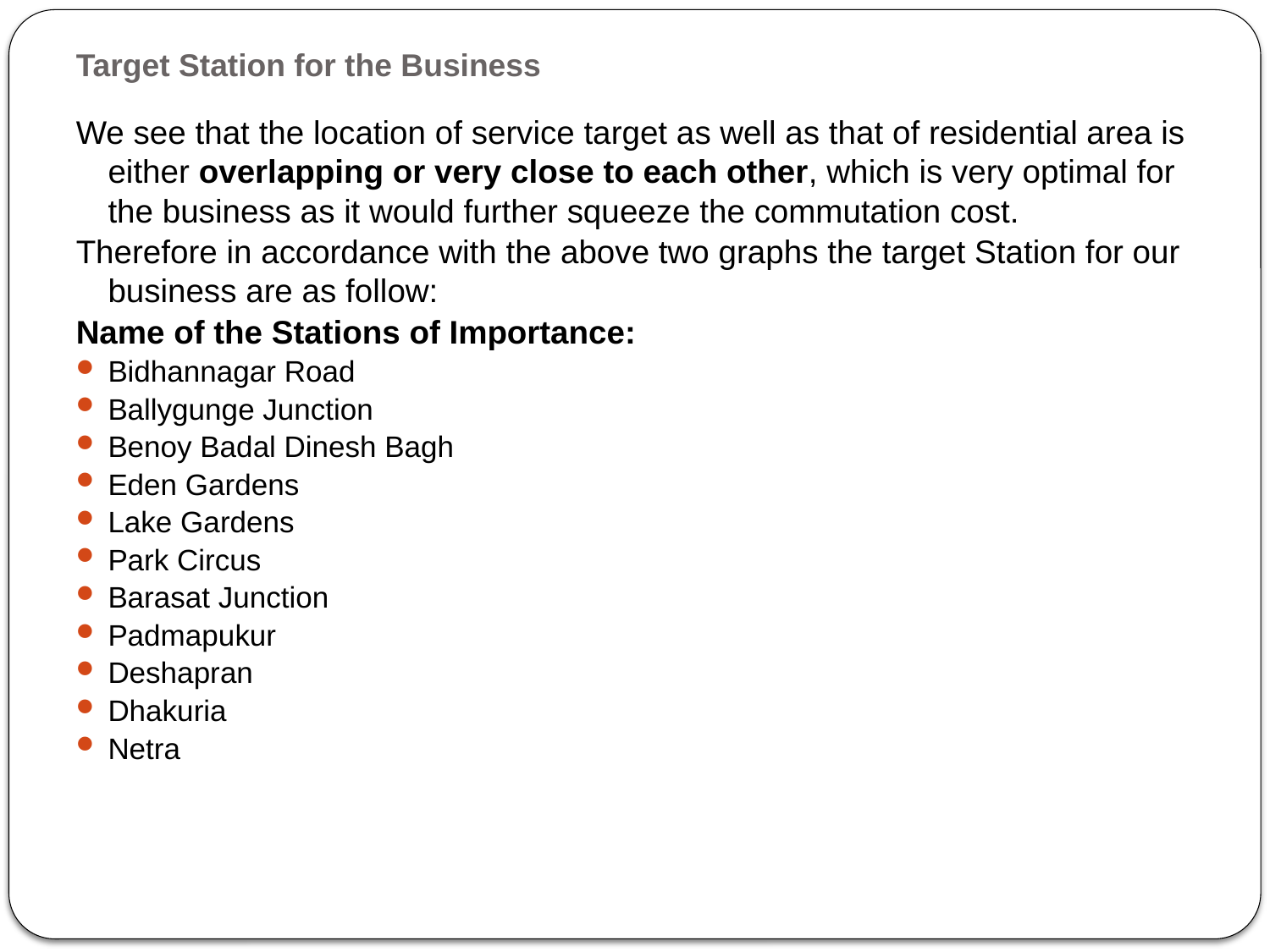

# Target Station for the Business
We see that the location of service target as well as that of residential area is either overlapping or very close to each other, which is very optimal for the business as it would further squeeze the commutation cost.
Therefore in accordance with the above two graphs the target Station for our business are as follow:
Name of the Stations of Importance:
Bidhannagar Road
Ballygunge Junction
Benoy Badal Dinesh Bagh
Eden Gardens
Lake Gardens
Park Circus
Barasat Junction
Padmapukur
Deshapran
Dhakuria
Netra